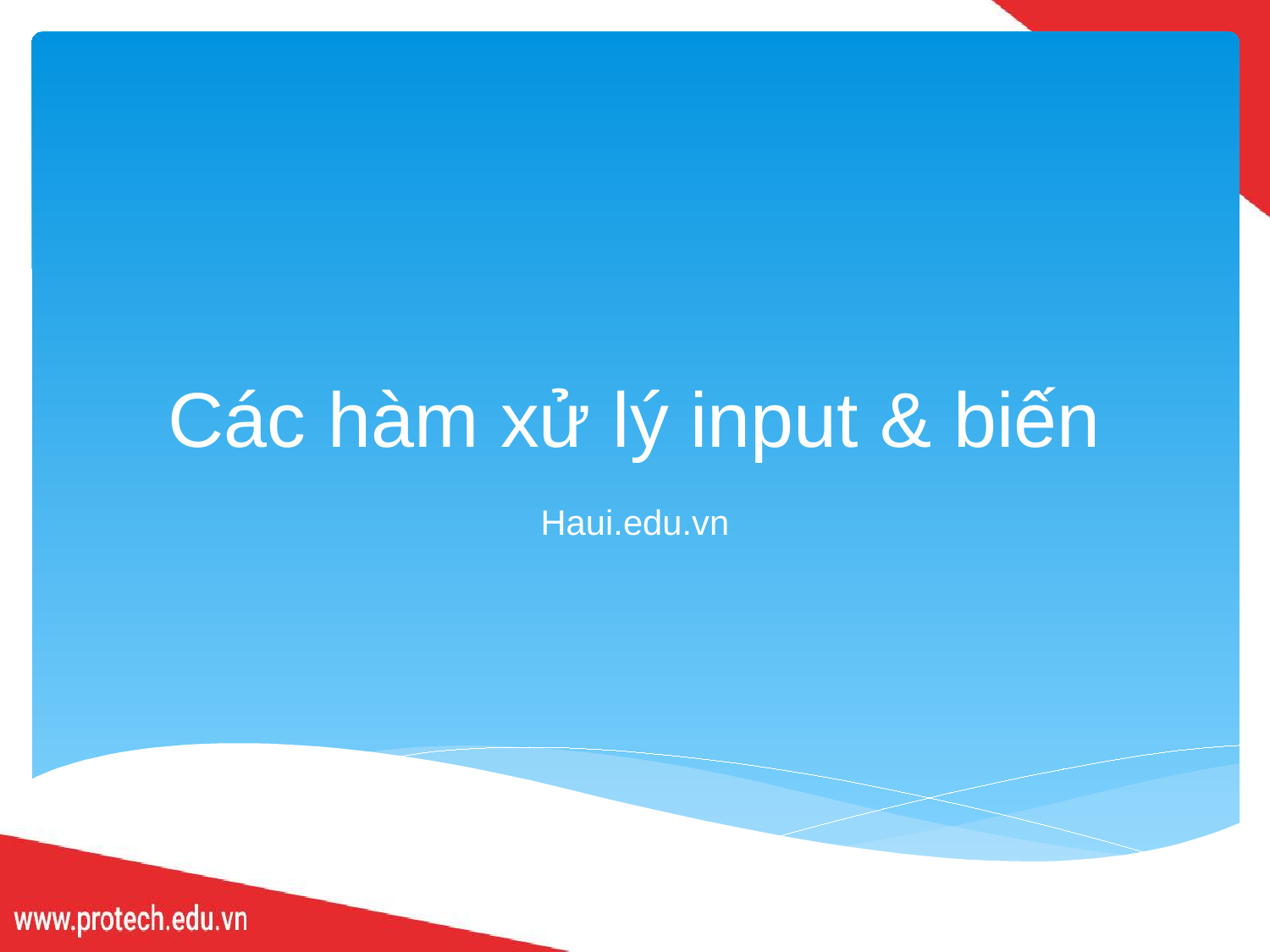

# Các hàm xử lý input & biến
Haui.edu.vn